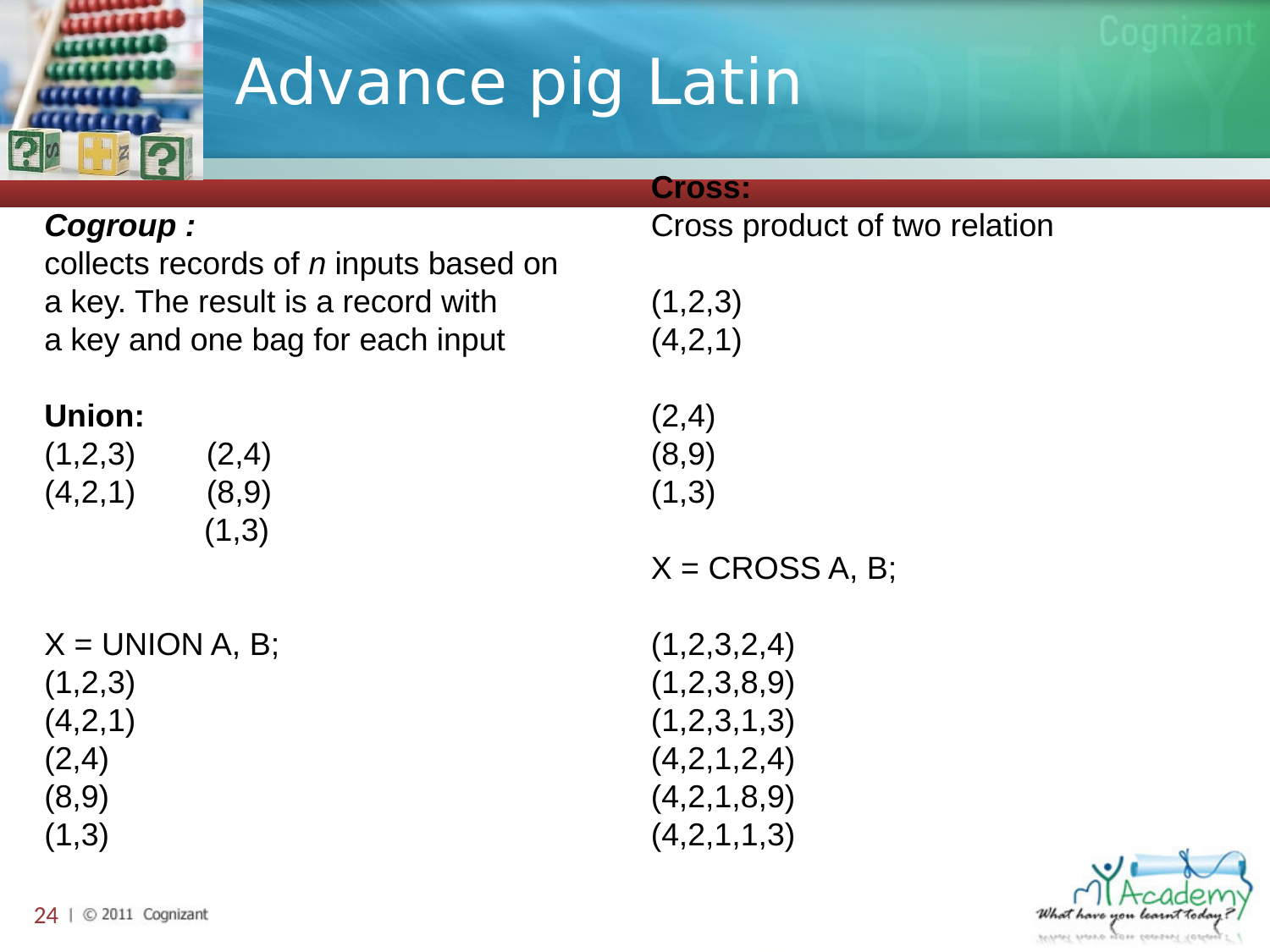

# Advance pig Latin

Cogroup :
collects records of n inputs based on
a key. The result is a record with
a key and one bag for each input

Union:
(1,2,3)        (2,4)
(4,2,1)        (8,9)
                  (1,3)

X = UNION A, B;
(1,2,3)
(4,2,1)
(2,4)
(8,9)
(1,3)

Cross:
Cross product of two relation

(1,2,3)
(4,2,1)

(2,4)
(8,9)
(1,3)

X = CROSS A, B;

(1,2,3,2,4)
(1,2,3,8,9)
(1,2,3,1,3)
(4,2,1,2,4)
(4,2,1,8,9)
(4,2,1,1,3)

24